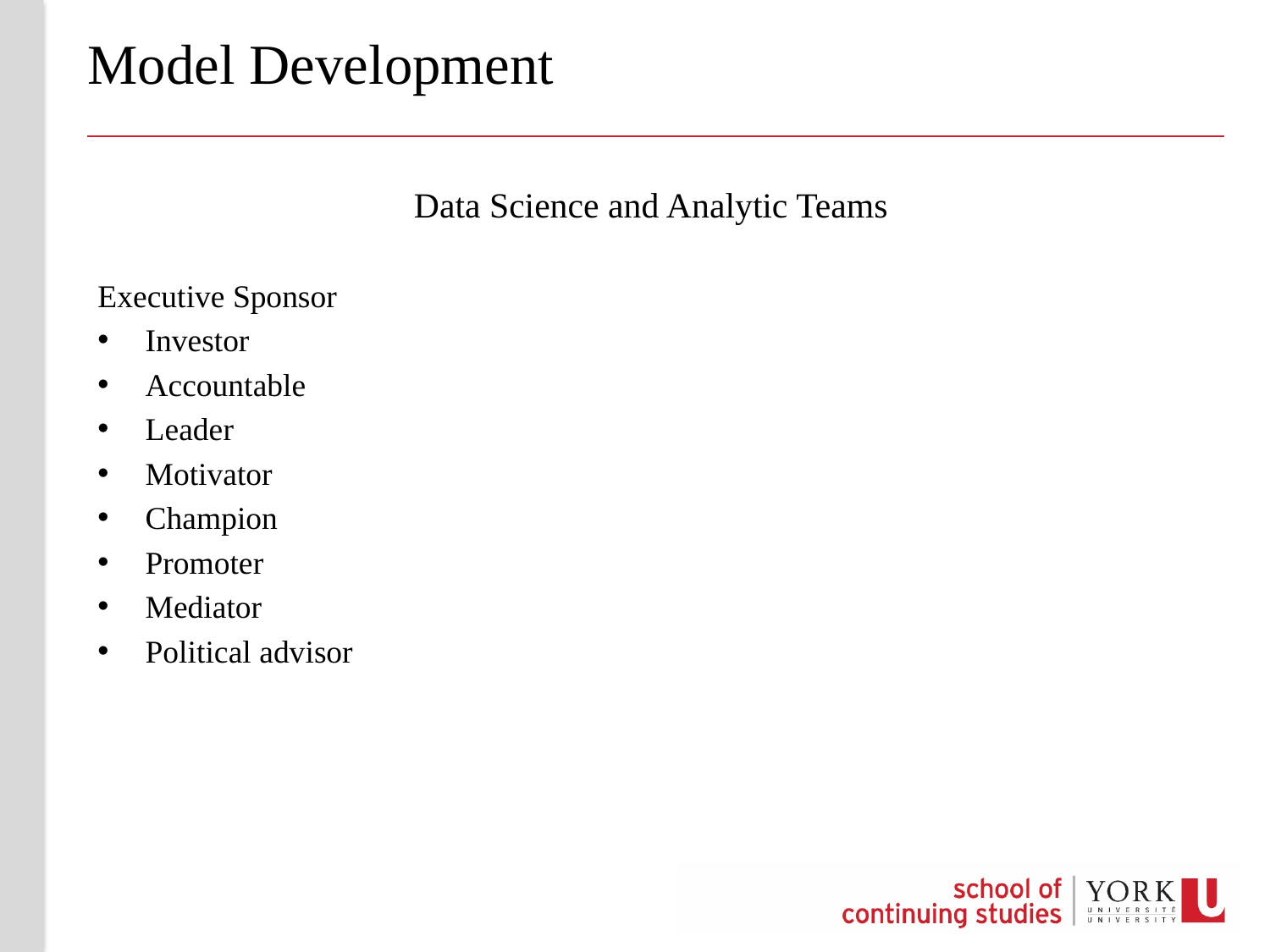

# Model Development

Data Science and Analytic Teams

Executive Sponsor
Investor
Accountable
Leader
Motivator
Champion
Promoter
Mediator
Political advisor